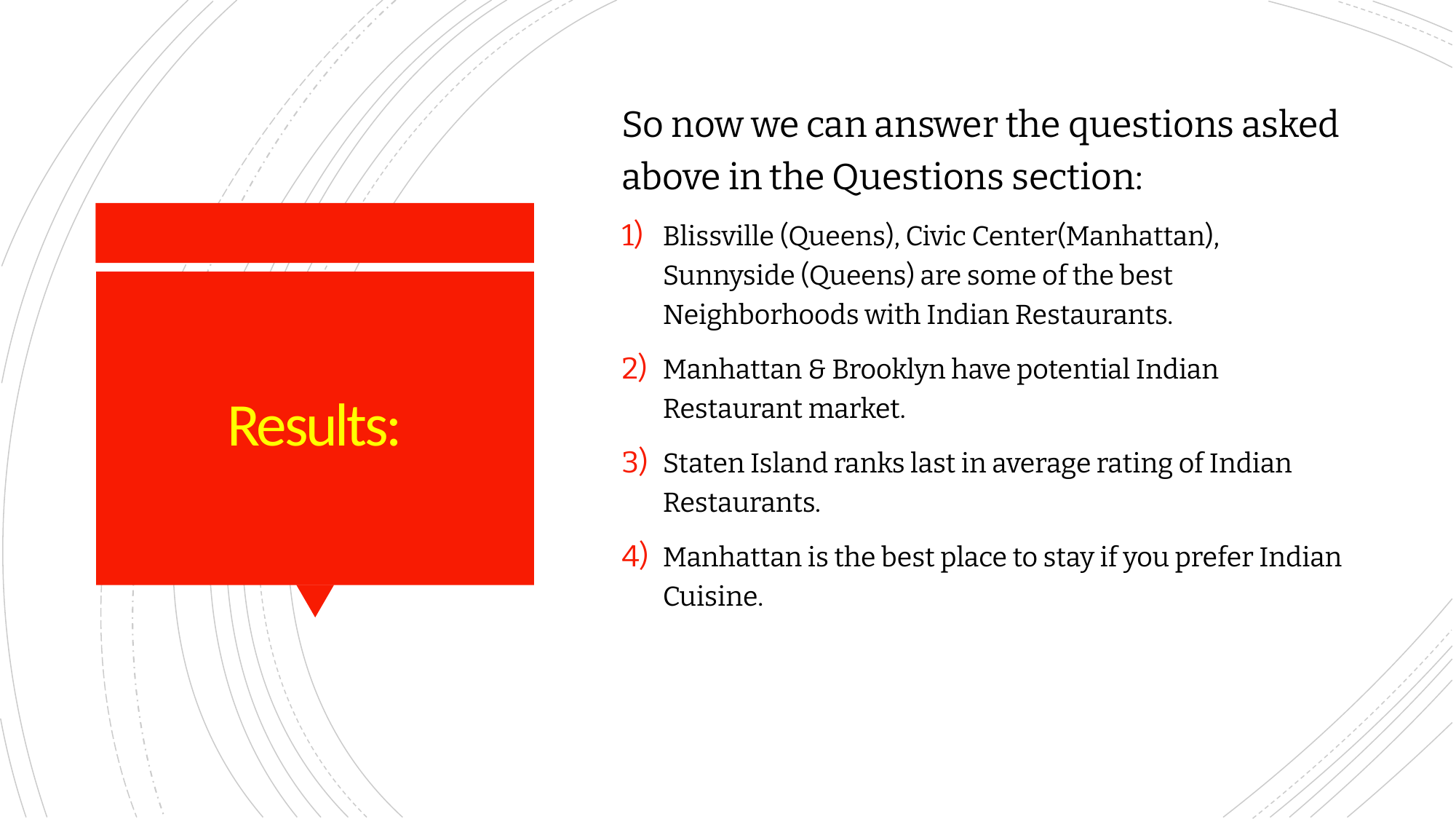

So now we can answer the questions asked above in the Questions section:
Blissville (Queens), Civic Center(Manhattan), Sunnyside (Queens) are some of the best Neighborhoods with Indian Restaurants.
Manhattan & Brooklyn have potential Indian Restaurant market.
Staten Island ranks last in average rating of Indian Restaurants.
Manhattan is the best place to stay if you prefer Indian Cuisine.

# Results: